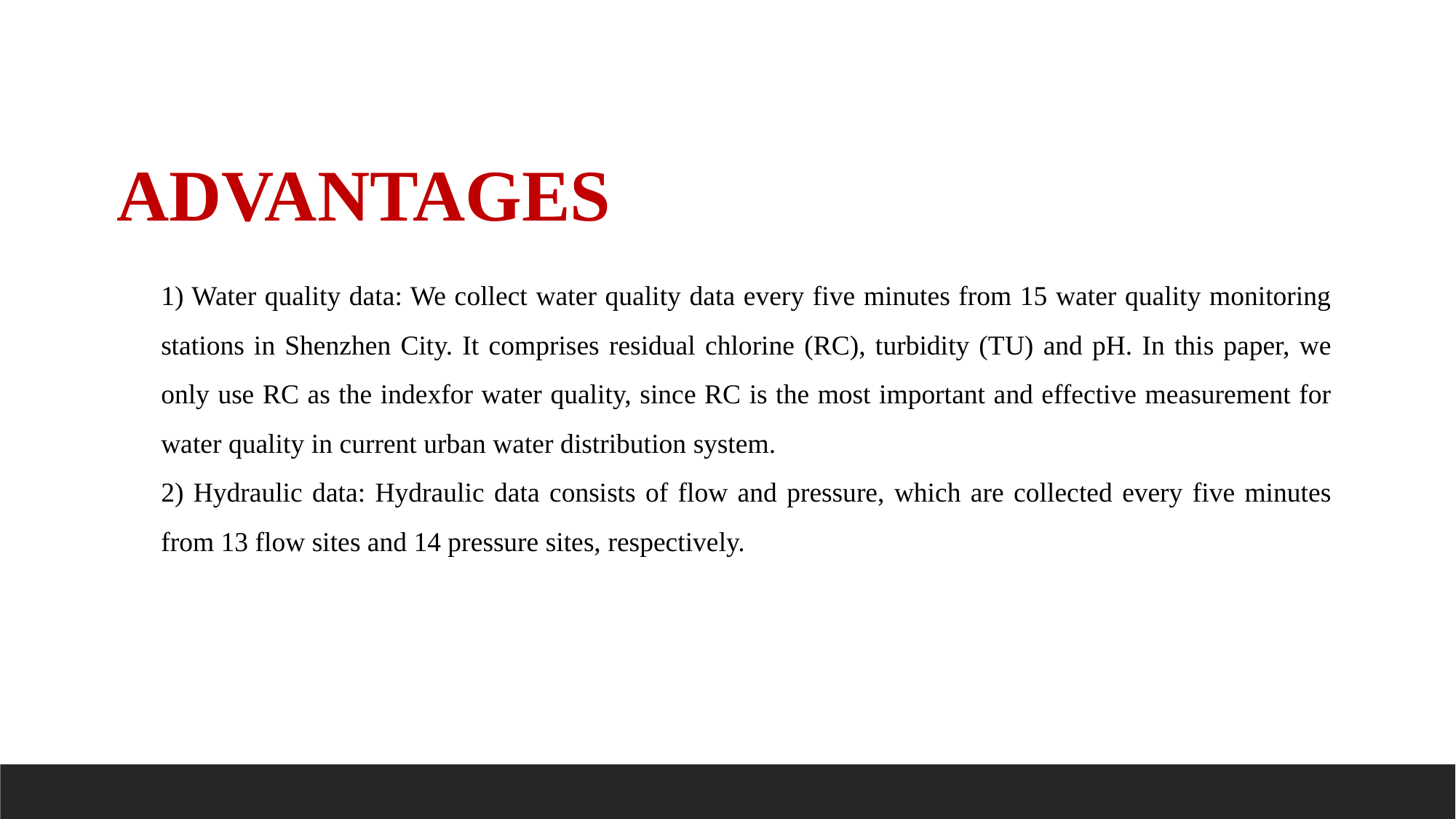

ADVANTAGES
1) Water quality data: We collect water quality data every five minutes from 15 water quality monitoring stations in Shenzhen City. It comprises residual chlorine (RC), turbidity (TU) and pH. In this paper, we only use RC as the indexfor water quality, since RC is the most important and effective measurement for water quality in current urban water distribution system.
2) Hydraulic data: Hydraulic data consists of flow and pressure, which are collected every five minutes from 13 flow sites and 14 pressure sites, respectively.